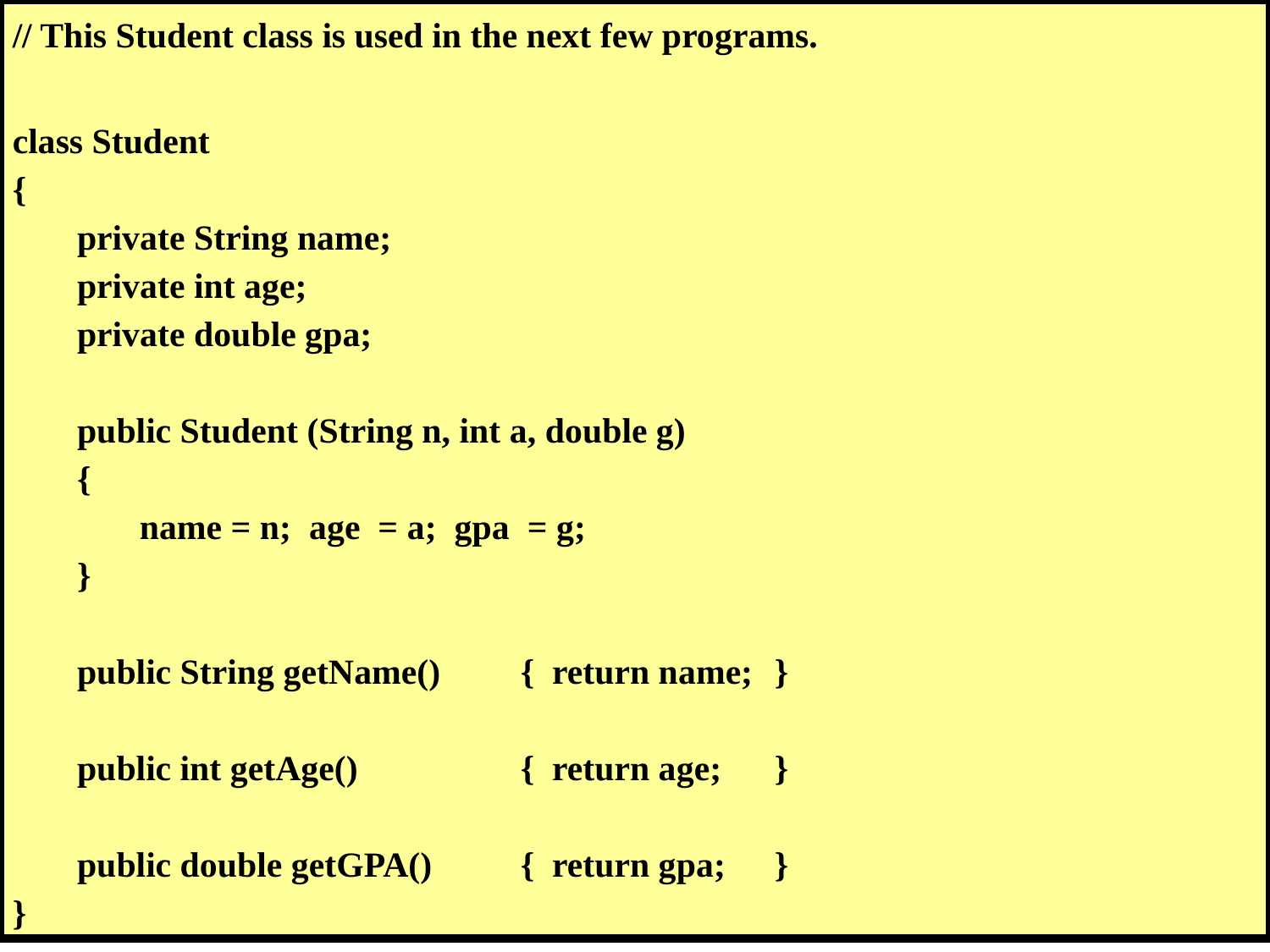

// This Student class is used in the next few programs.

class Student
{
	private String name;
	private int age;
	private double gpa;

	public Student (String n, int a, double g)
	{
		name = n;  age  = a;  gpa  = g;
	}

	public String getName()     	{  return name; 	}

	public int getAge()     	{  return age;   	}

	public double getGPA()  	{  return gpa;   	}
}